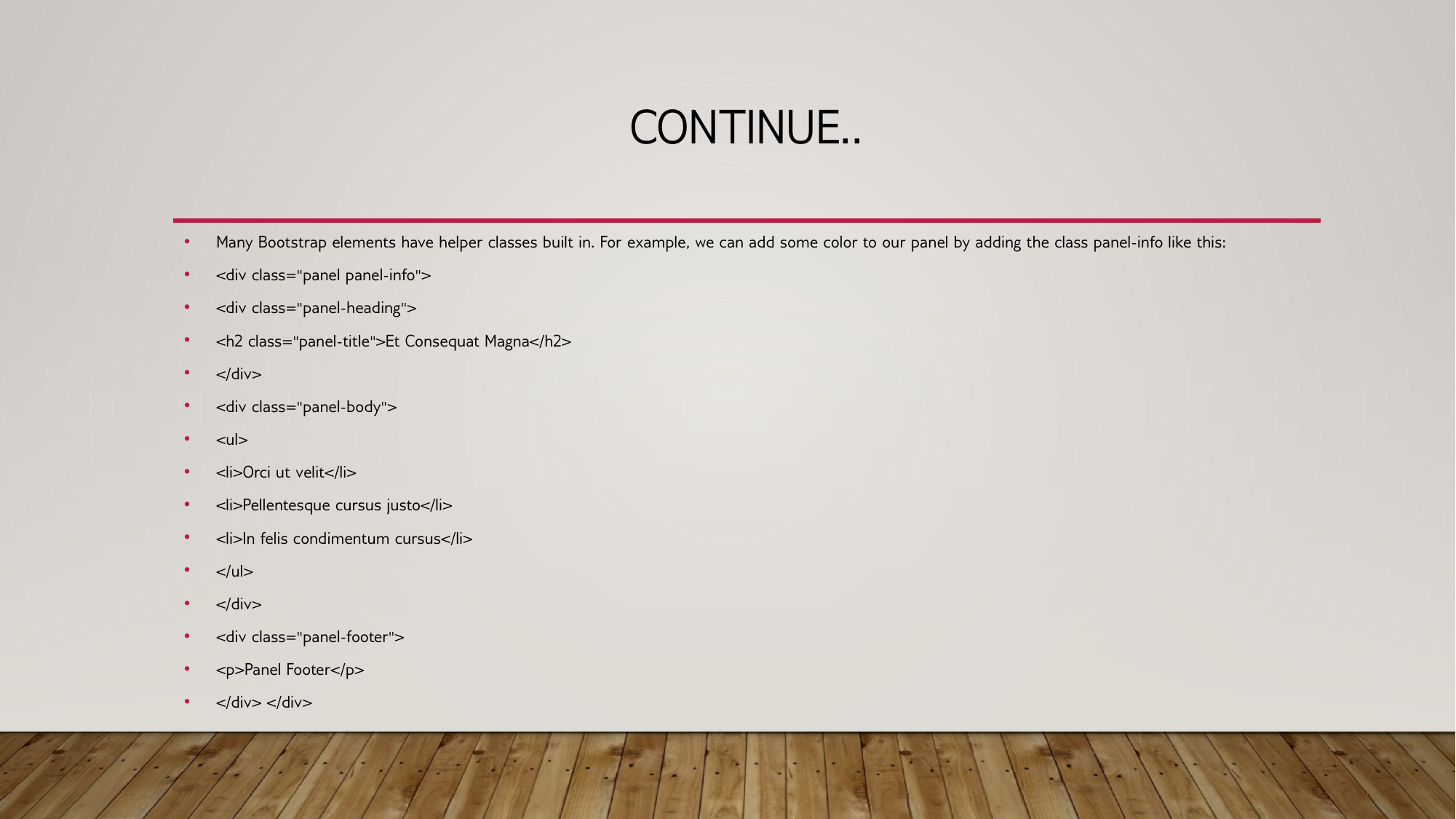

# Continue..
Many Bootstrap elements have helper classes built in. For example, we can add some color to our panel by adding the class panel-info like this:
<div class="panel panel-info">
<div class="panel-heading">
<h2 class="panel-title">Et Consequat Magna</h2>
</div>
<div class="panel-body">
<ul>
<li>Orci ut velit</li>
<li>Pellentesque cursus justo</li>
<li>In felis condimentum cursus</li>
</ul>
</div>
<div class="panel-footer">
<p>Panel Footer</p>
</div> </div>